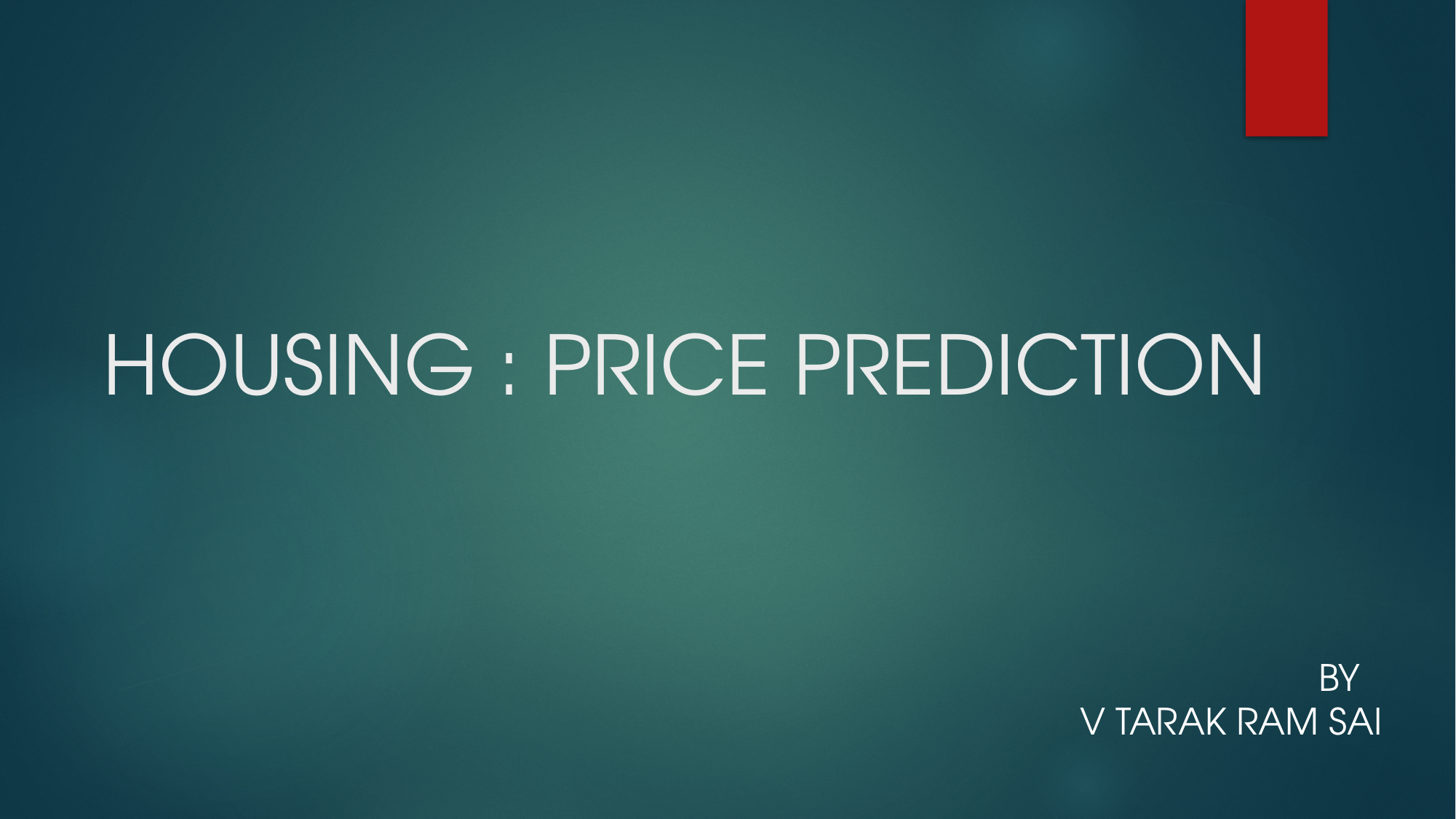

# HOUSING : PRICE PREDICTION
		     BY
   V TARAK RAM SAI